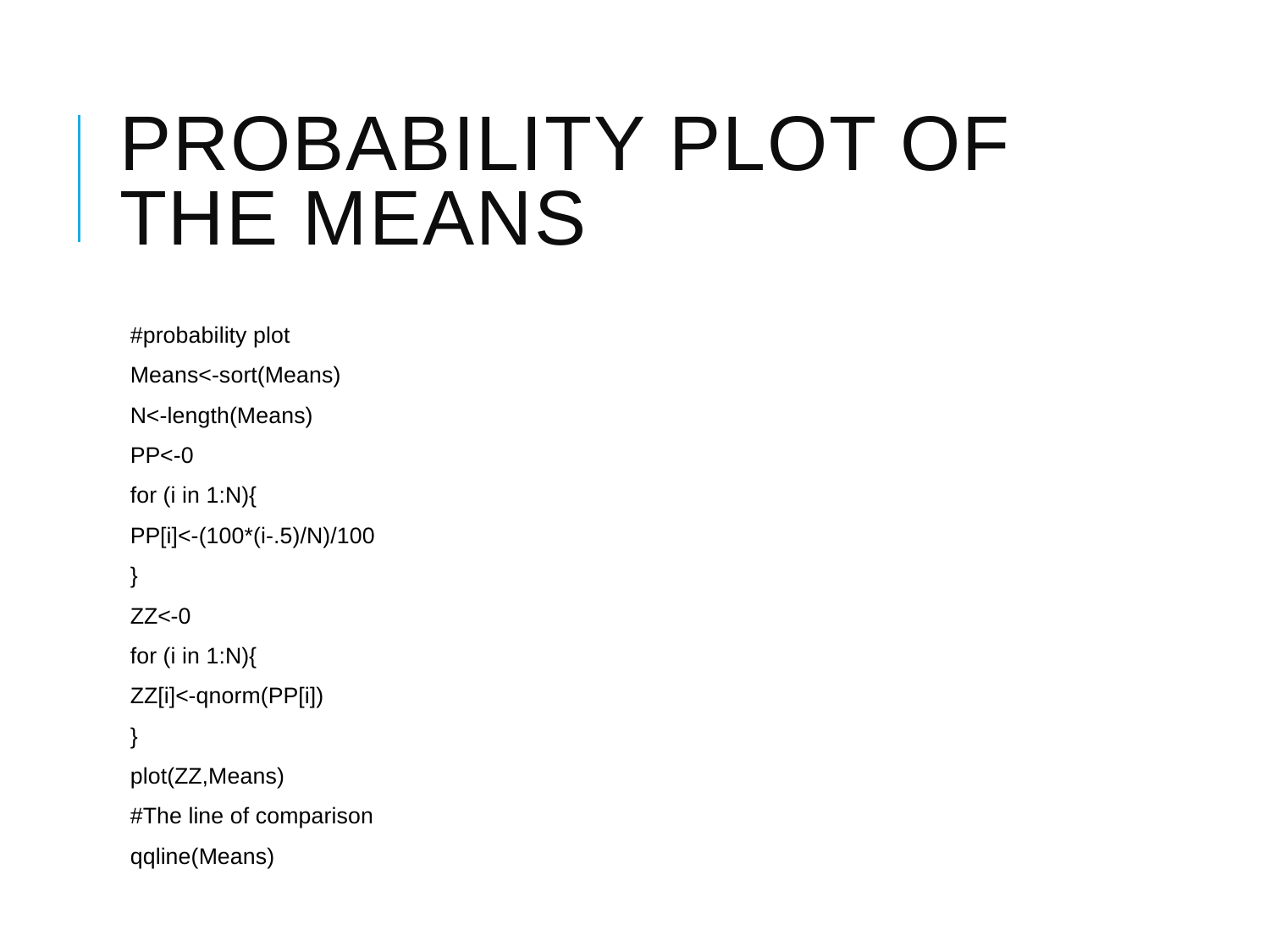

# Probability Plot of the means
#probability plot
Means<-sort(Means)
N<-length(Means)
PP<-0
for (i in 1:N){
PP[i]<-(100*(i-.5)/N)/100
}
ZZ<-0
for (i in 1:N){
ZZ[i]<-qnorm(PP[i])
}
plot(ZZ,Means)
#The line of comparison
qqline(Means)